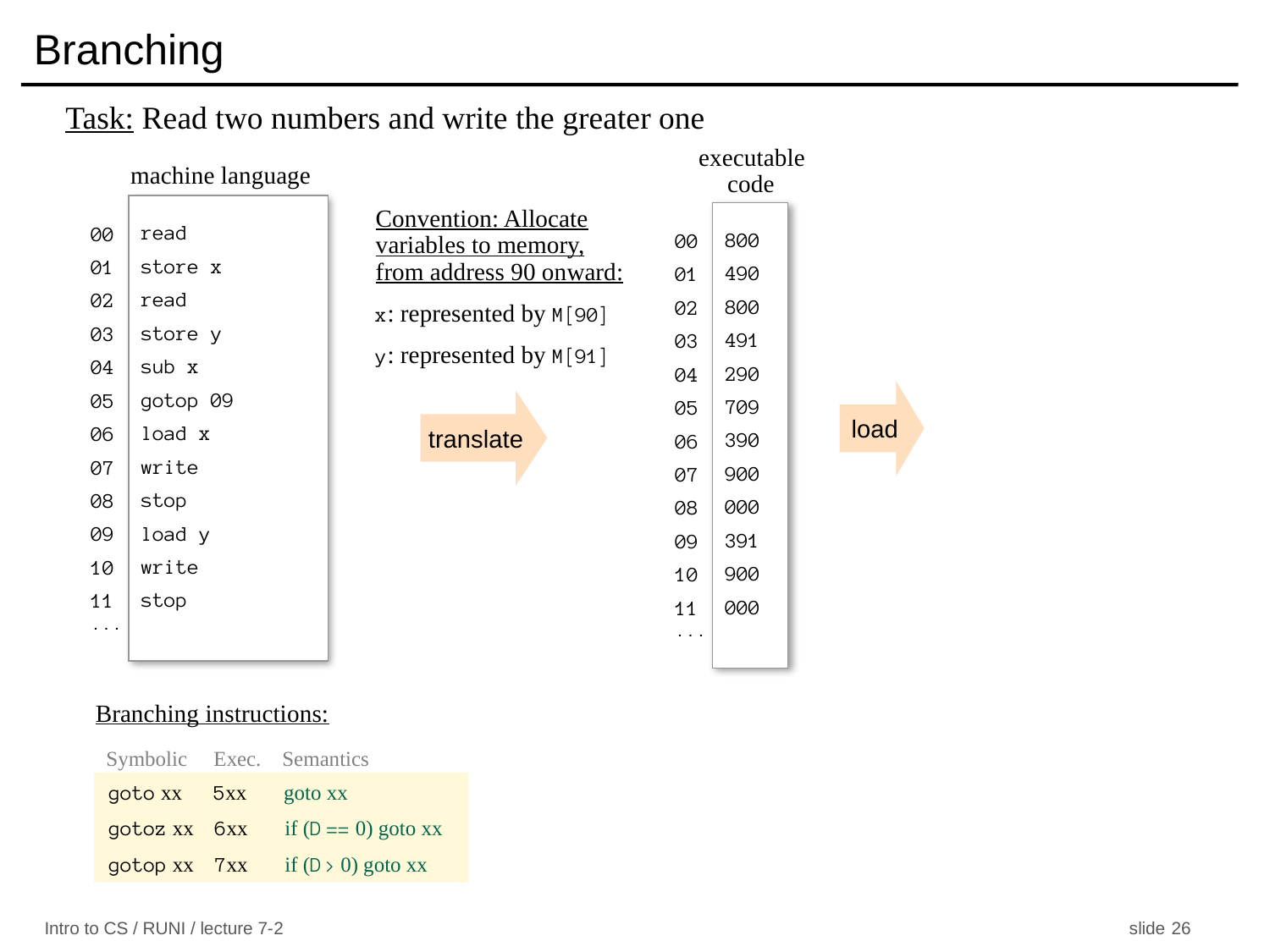

# Branching
Task: Read two numbers and write the greater one
executable
code
800
490
800
491
290
709
390
900
000
391
900
000
00
01
02
03
04
05
06
07
08
09
10
11
...
translate
machine language
read
store x
read
store y
sub x
gotop 09
load x
write
stop
load y
write
stop
Convention: Allocate variables to memory, from address 90 onward:
x: represented by M[90]
y: represented by M[91]
00
01
02
03
04
05
06
07
08
09
10
11
...
load
 Branching instructions:
 Symbolic     Exec.    Semantics
goto xx      5xx       goto xx
gotoz xx    6xx       if (D == 0) goto xx
gotop xx    7xx       if (D > 0) goto xx